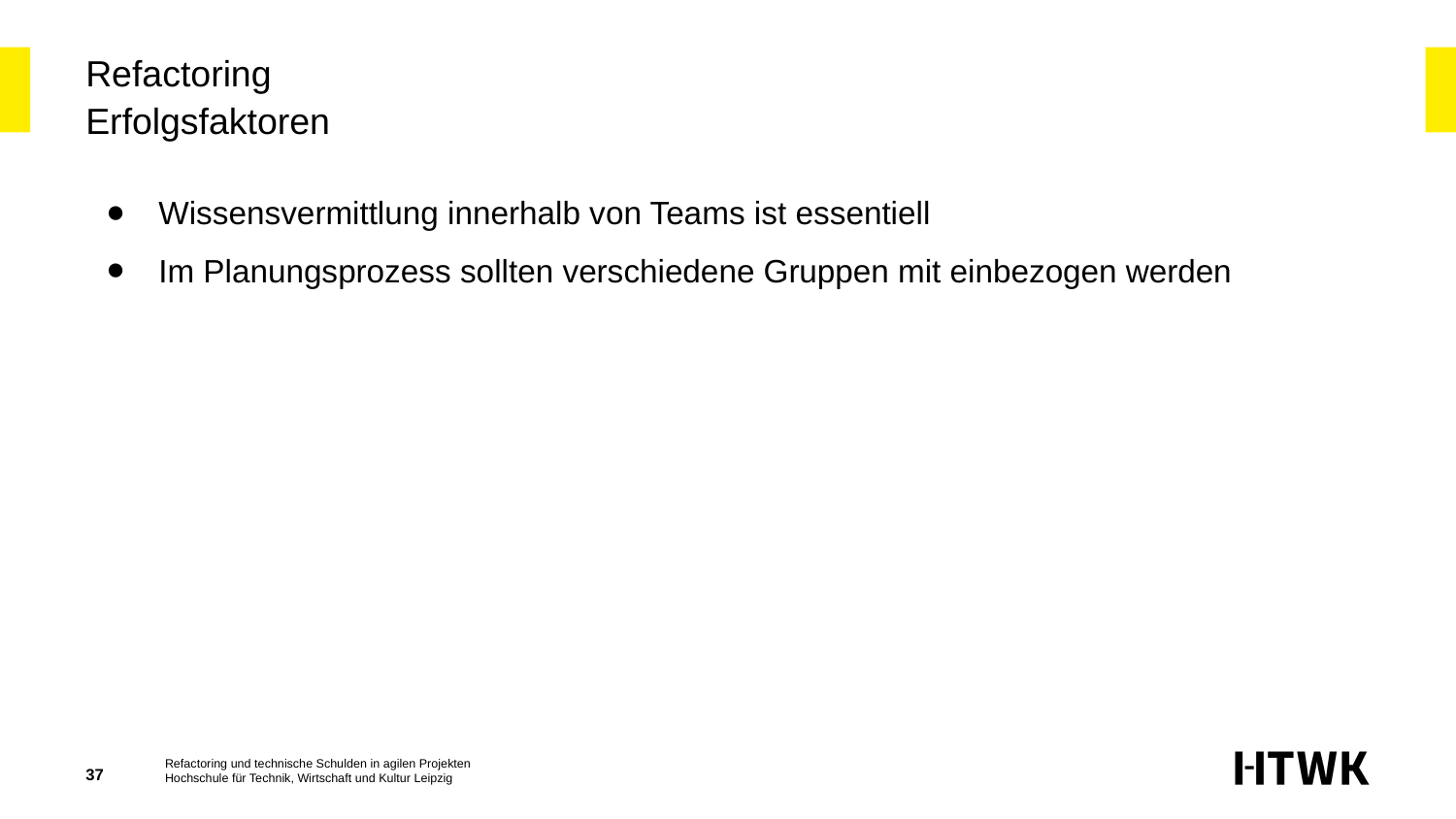

# Refactoring
Erfolgsfaktoren
Wissensvermittlung innerhalb von Teams ist essentiell
Im Planungsprozess sollten verschiedene Gruppen mit einbezogen werden
37